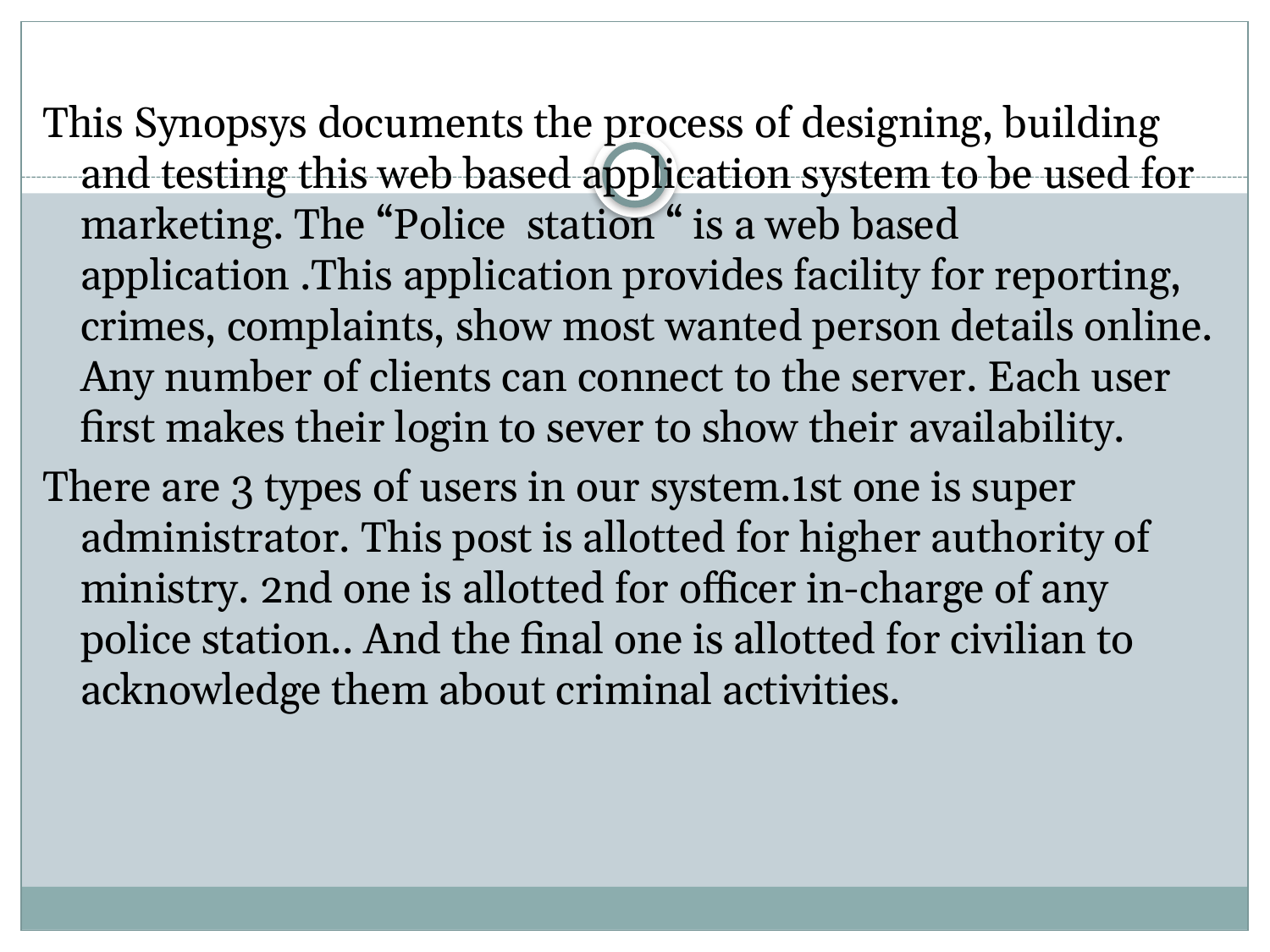

This Synopsys documents the process of designing, building and testing this web based application system to be used for marketing. The “Police  station “ is a web based application .This application provides facility for reporting, crimes, complaints, show most wanted person details online. Any number of clients can connect to the server. Each user first makes their login to sever to show their availability.
There are 3 types of users in our system.1st one is super administrator. This post is allotted for higher authority of ministry. 2nd one is allotted for officer in-charge of any police station.. And the final one is allotted for civilian to acknowledge them about criminal activities.